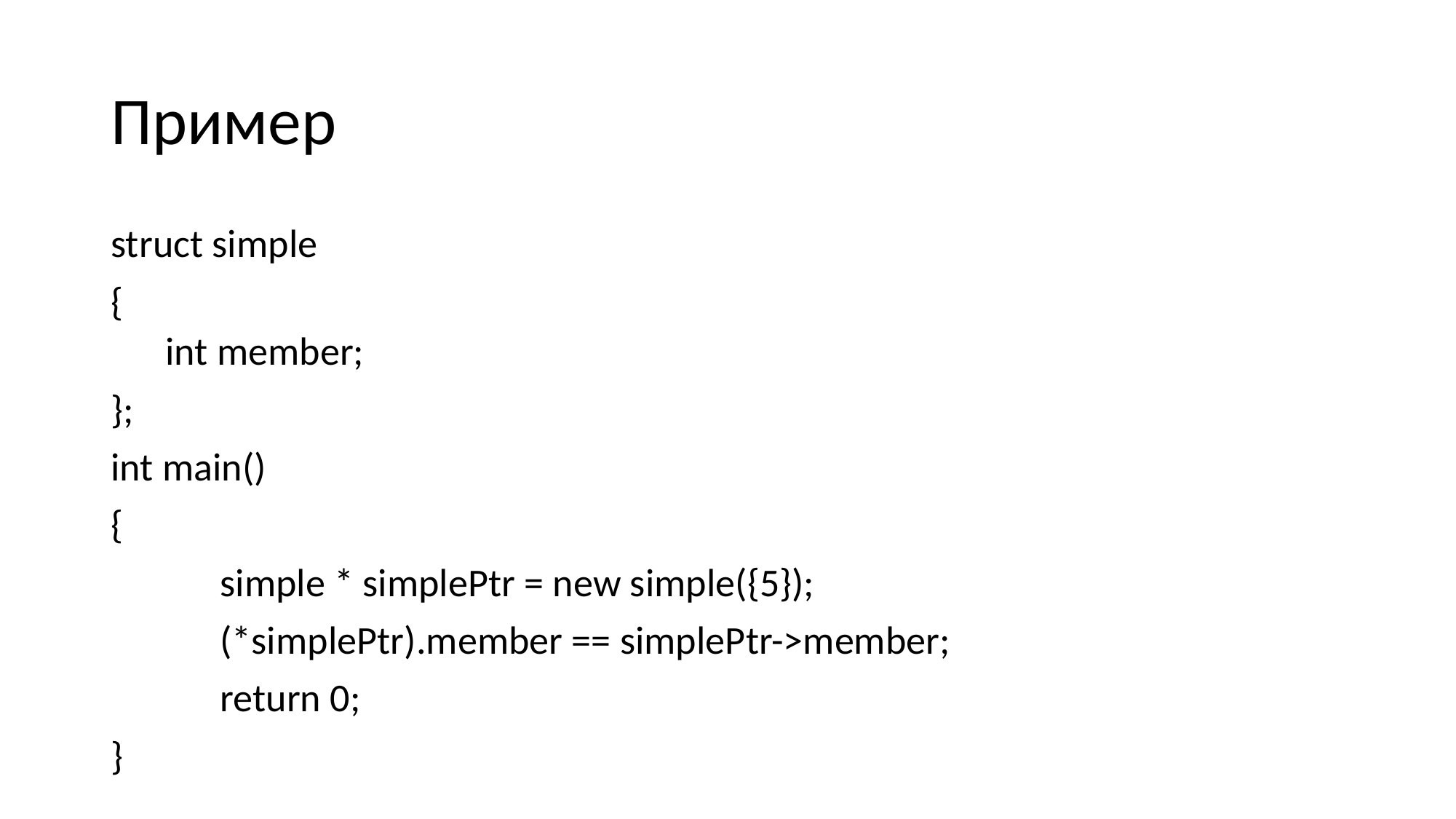

# Пример
struct simple
{
int member;
};
int main()
{
	simple * simplePtr = new simple({5});
	(*simplePtr).member == simplePtr->member;
	return 0;
}